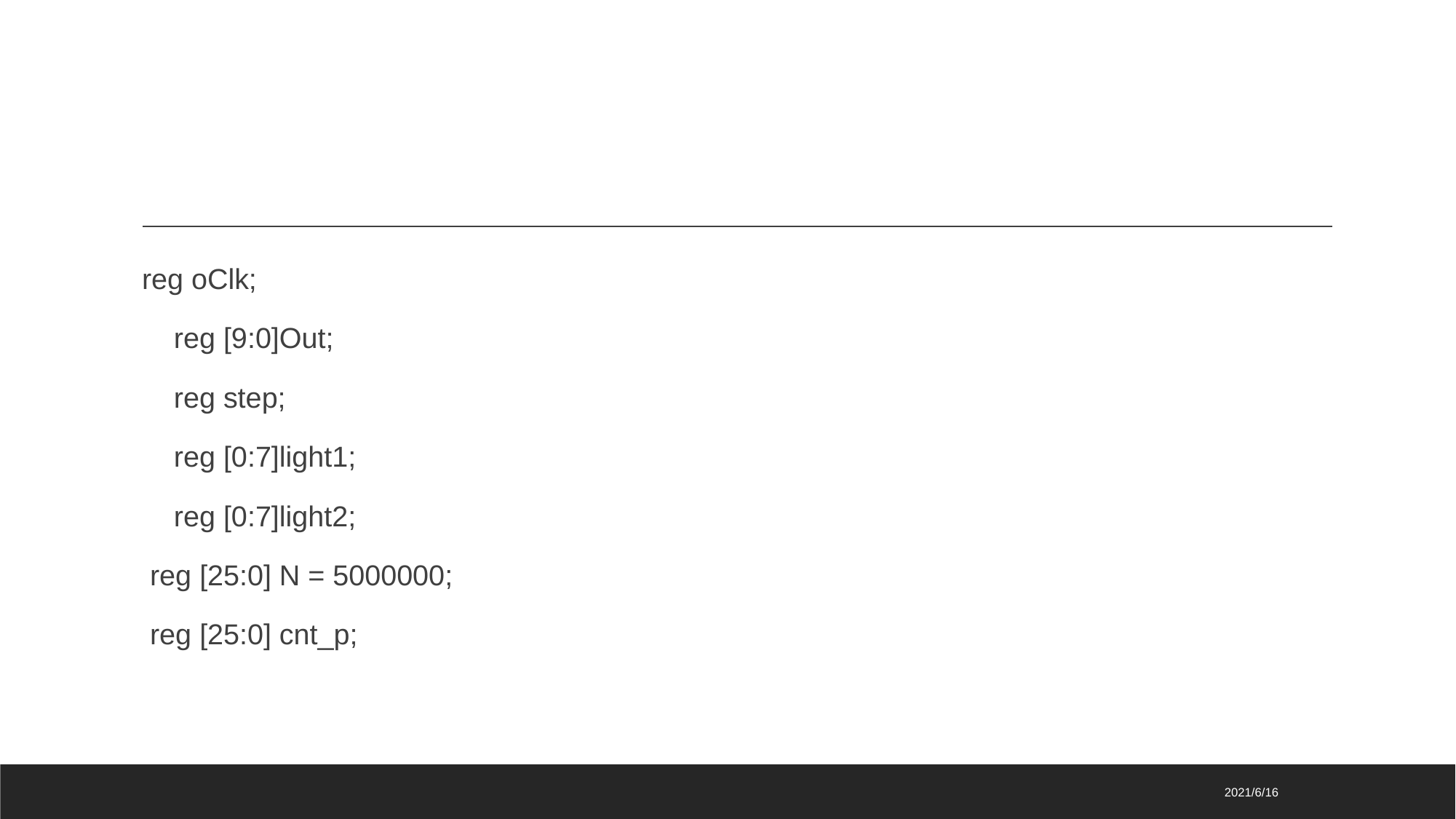

#
reg oClk;
    reg [9:0]Out;
    reg step;
    reg [0:7]light1;
    reg [0:7]light2;
 reg [25:0] N = 5000000;
 reg [25:0] cnt_p;
2021/6/16